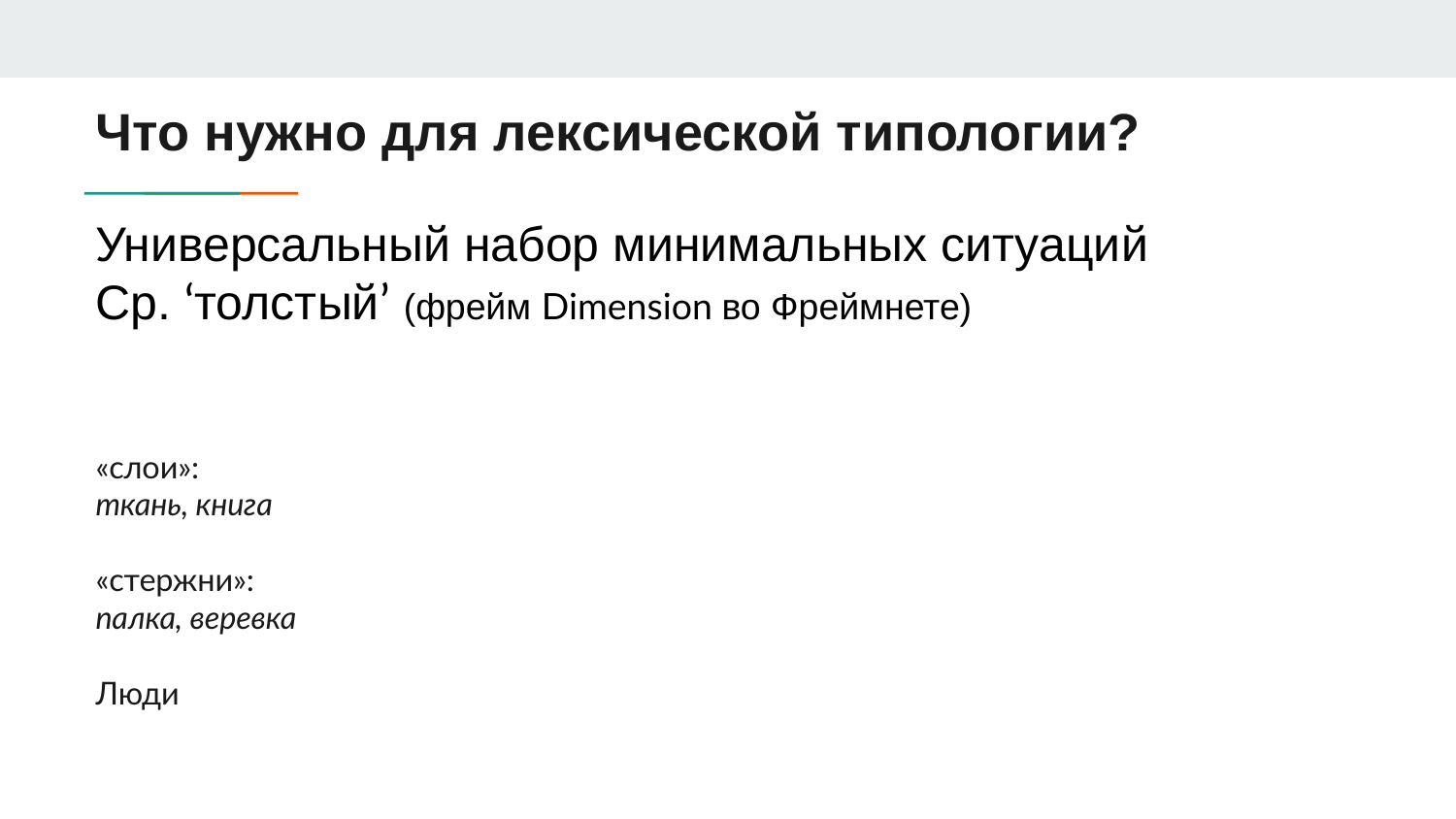

# Что нужно для лексической типологии?
Универсальный набор минимальных ситуаций
Ср. ‘толстый’ (фрейм Dimension во Фреймнете)
«слои»:
ткань, книга

«стержни»:
палка, веревка

Люди